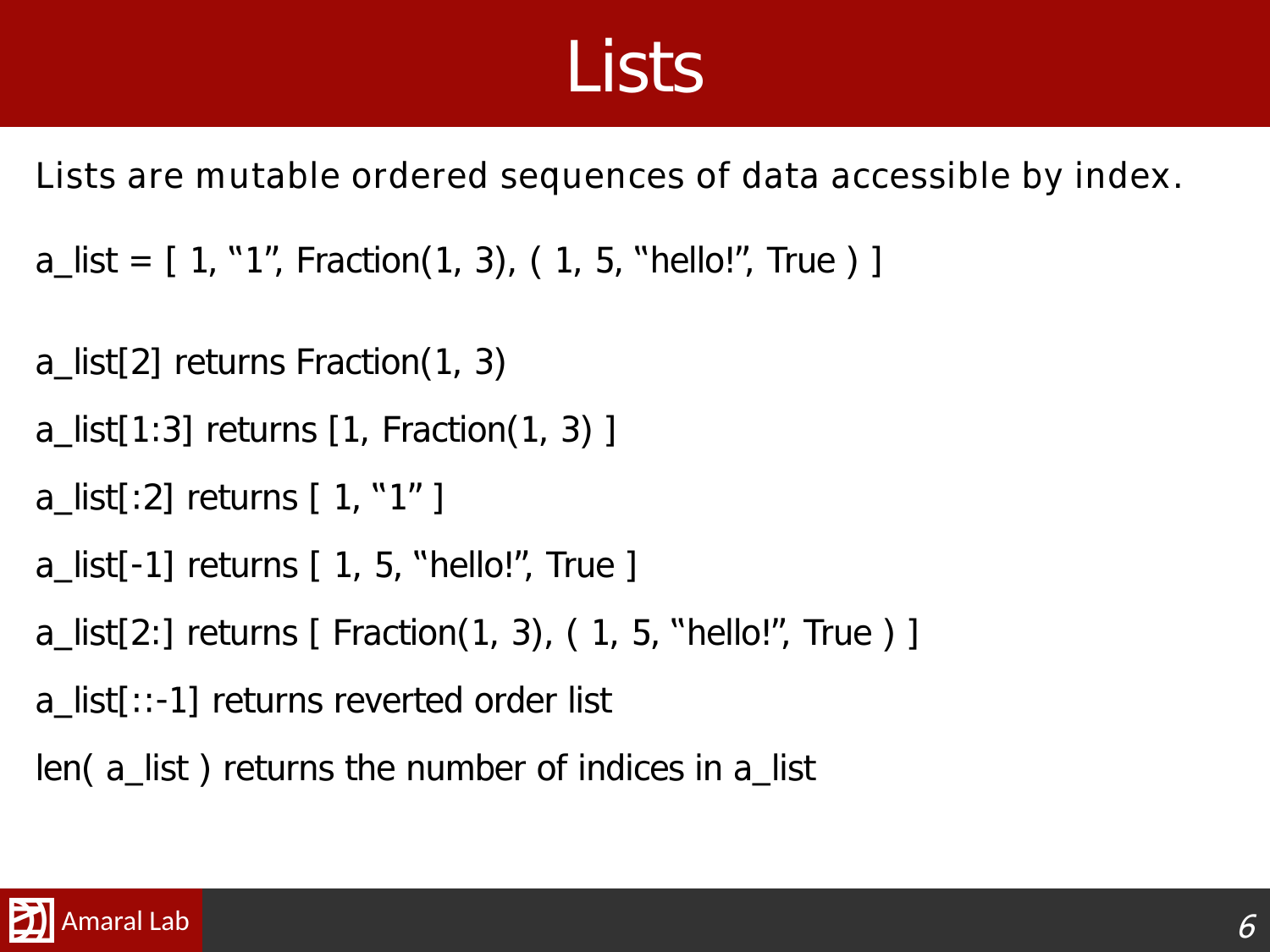

# Lists
Lists are mutable ordered sequences of data accessible by index.

a_list = [ 1, “1”, Fraction(1, 3), ( 1, 5, “hello!”, True ) ]

a_list[2] returns Fraction(1, 3)

a_list[1:3] returns [1, Fraction(1, 3) ]

a_list[:2] returns [ 1, “1” ]

a_list[-1] returns [ 1, 5, “hello!”, True ]

a_list[2:] returns [ Fraction(1, 3), ( 1, 5, “hello!”, True ) ]

a_list[::-1] returns reverted order list

len( a_list ) returns the number of indices in a_list